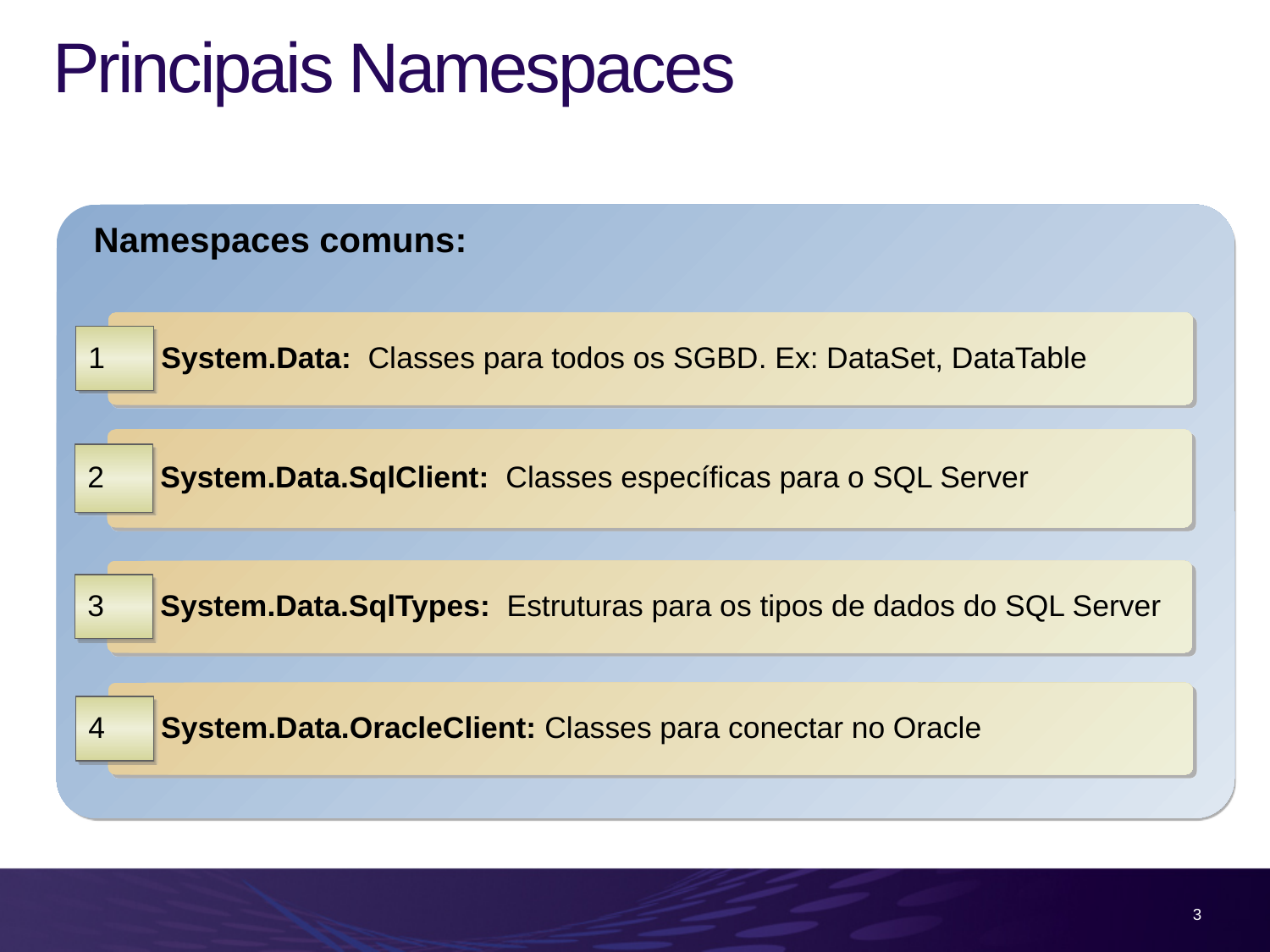

# Principais Namespaces
Namespaces comuns:

System.Data:  Classes para todos os SGBD. Ex: DataSet, DataTable
1
System.Data.SqlClient:  Classes específicas para o SQL Server
2
System.Data.SqlTypes:  Estruturas para os tipos de dados do SQL Server
3
System.Data.OracleClient: Classes para conectar no Oracle
4
3